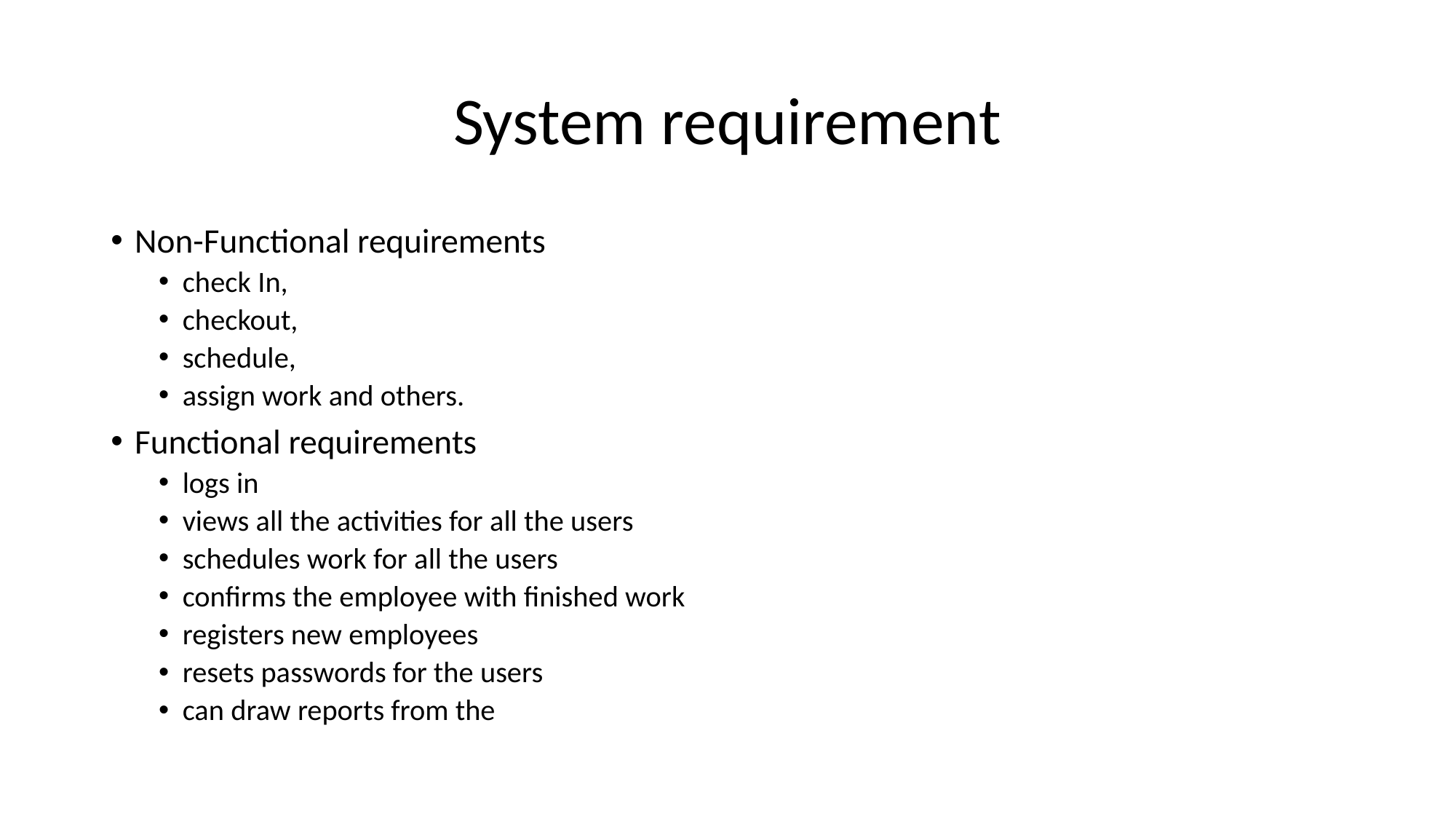

# System requirement
Non-Functional requirements
check In,
checkout,
schedule,
assign work and others.
Functional requirements
logs in
views all the activities for all the users
schedules work for all the users
confirms the employee with finished work
registers new employees
resets passwords for the users
can draw reports from the